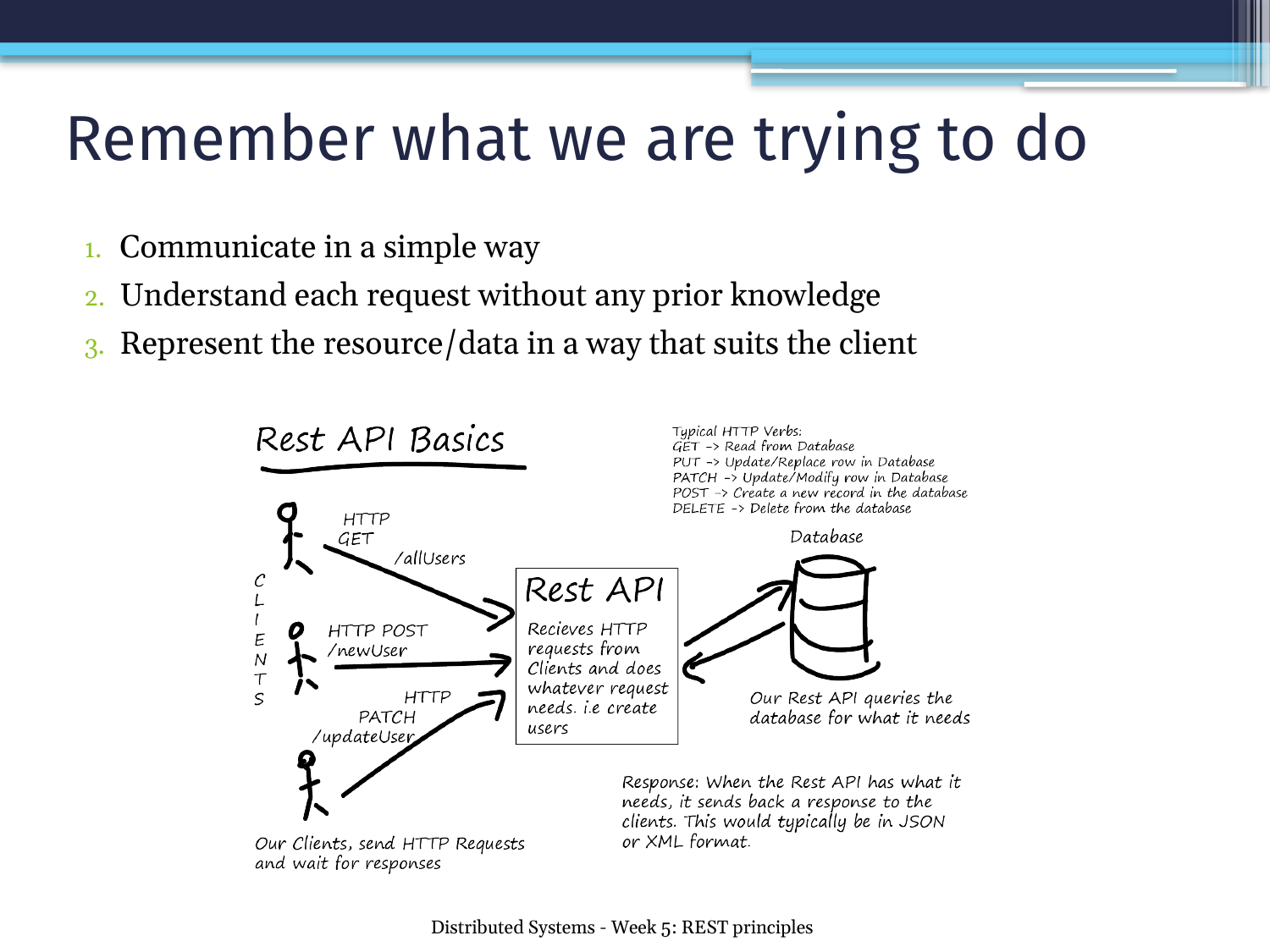

# Remember what we are trying to do
Communicate in a simple way
Understand each request without any prior knowledge
Represent the resource/data in a way that suits the client

Distributed Systems - Week 5: REST principles